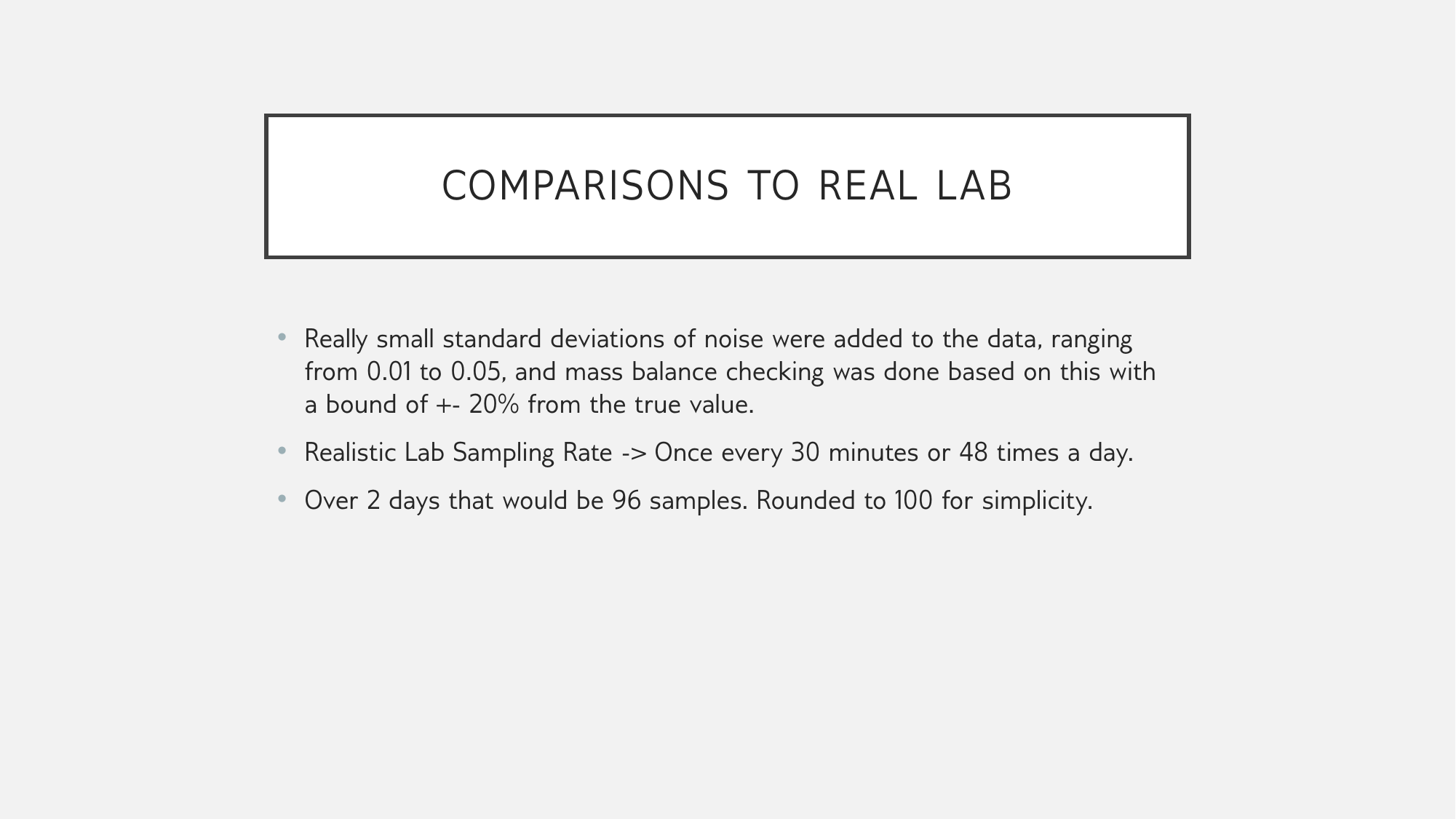

# COMPARISONS TO REAL LAB
Really small standard deviations of noise were added to the data, ranging from 0.01 to 0.05, and mass balance checking was done based on this with a bound of +- 20% from the true value.
Realistic Lab Sampling Rate -> Once every 30 minutes or 48 times a day.
Over 2 days that would be 96 samples. Rounded to 100 for simplicity.